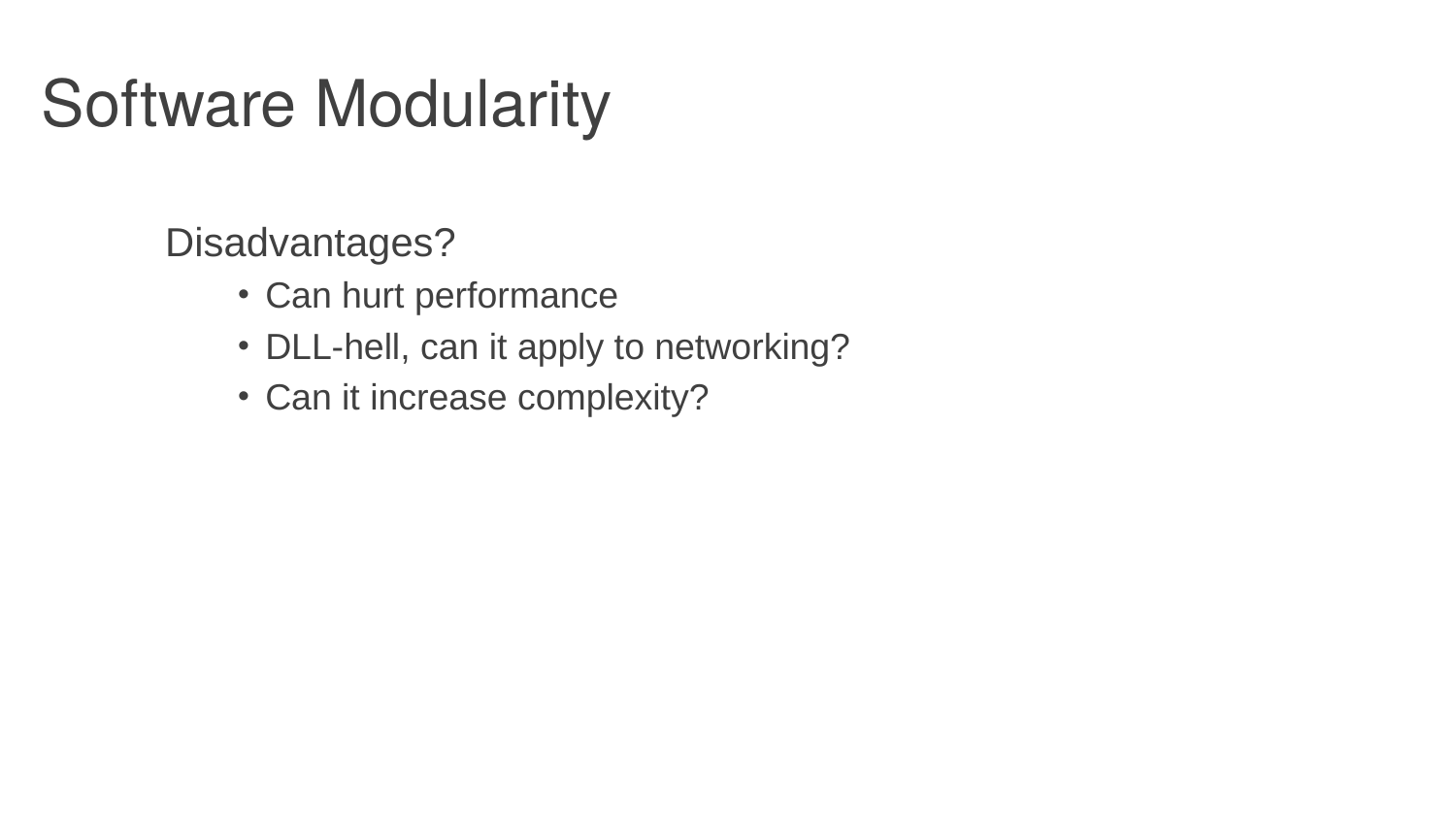

# Software Modularity
Disadvantages?
Can hurt performance
DLL-hell, can it apply to networking?
Can it increase complexity?